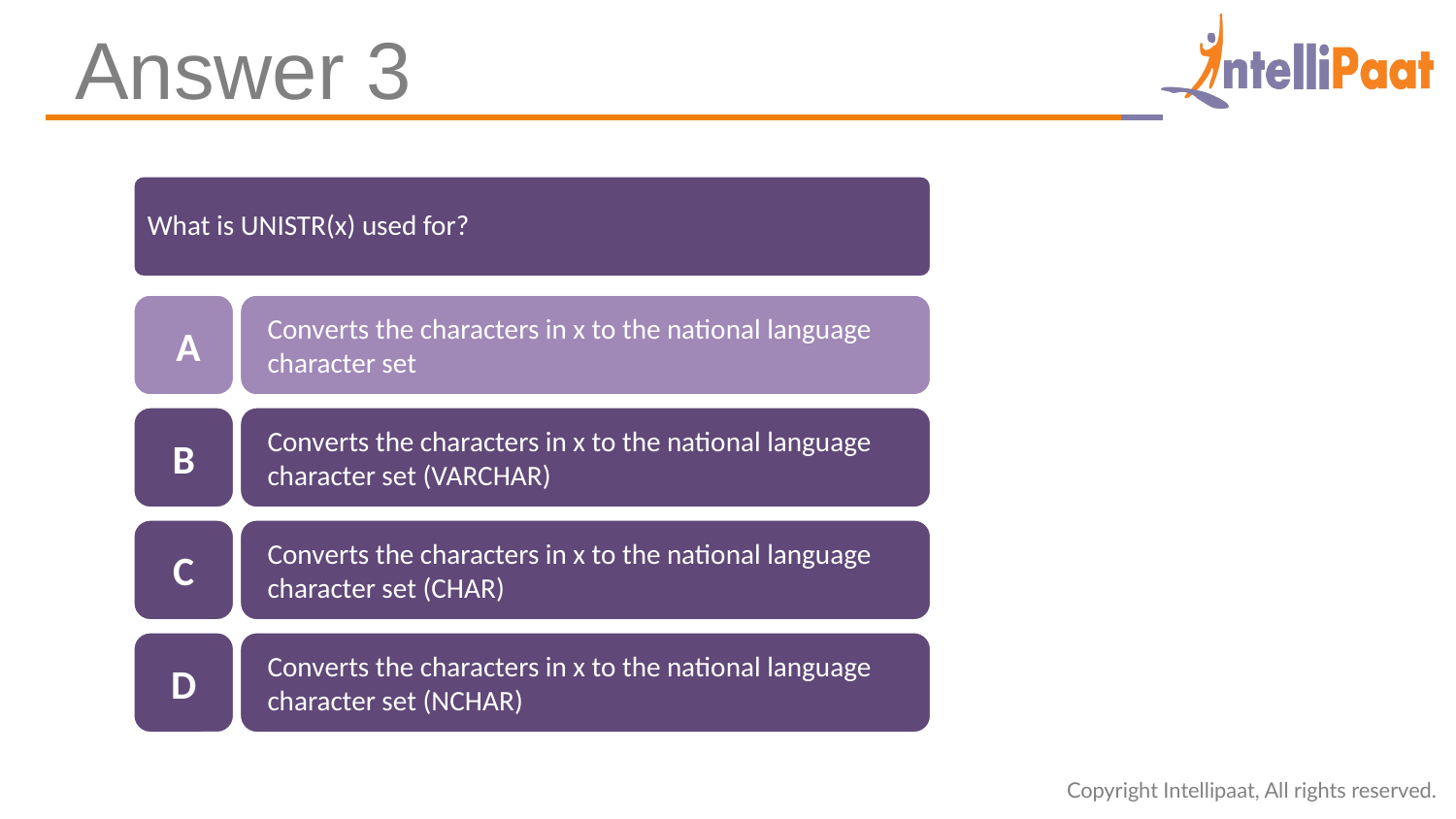

Answer 3
What is UNISTR(x) used for?
 A
Converts the characters in x to the national language character set
B
Converts the characters in x to the national language character set (VARCHAR)
C
Converts the characters in x to the national language character set (CHAR)
D
Converts the characters in x to the national language character set (NCHAR)